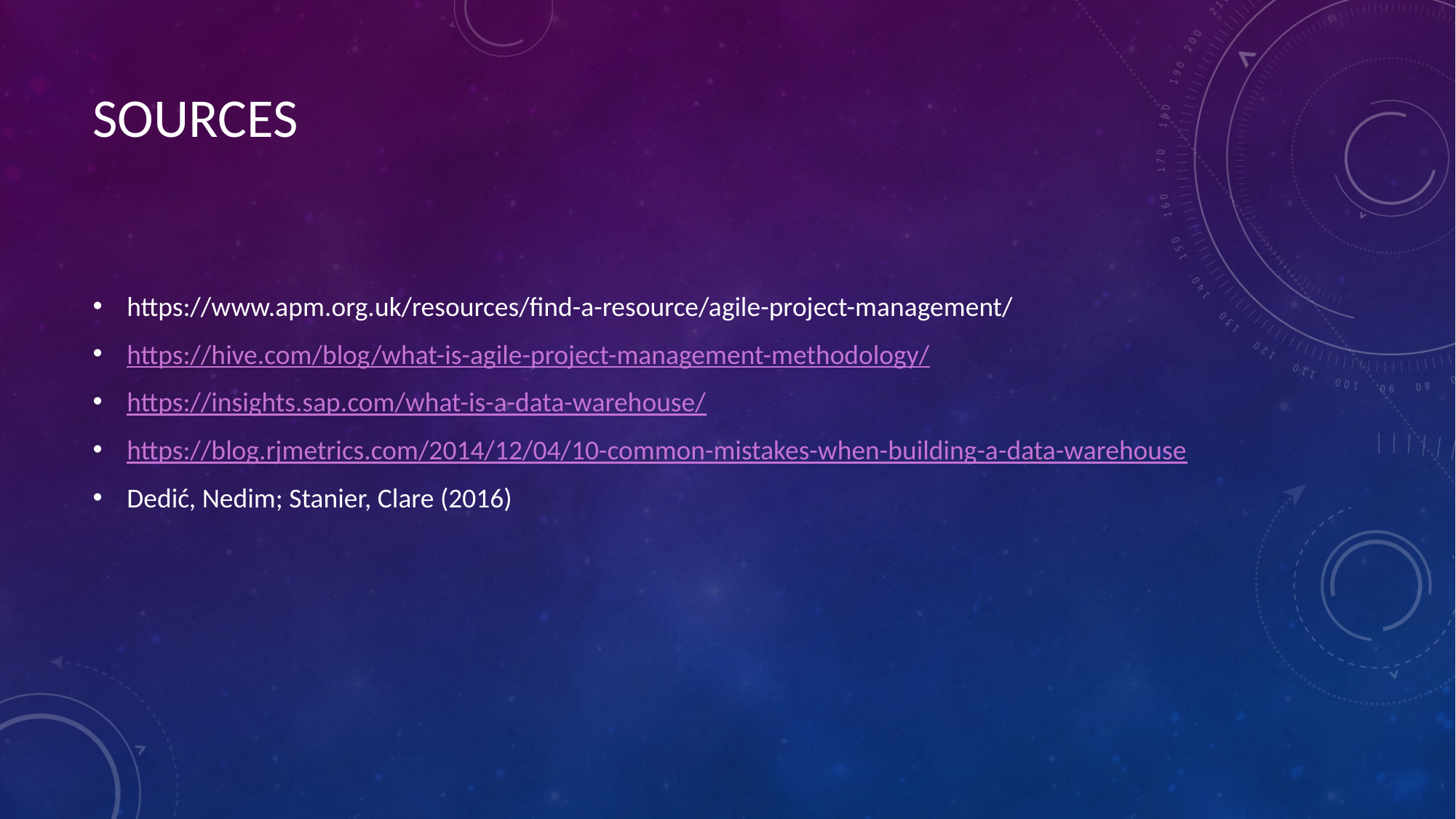

# sources
https://www.apm.org.uk/resources/find-a-resource/agile-project-management/
https://hive.com/blog/what-is-agile-project-management-methodology/
https://insights.sap.com/what-is-a-data-warehouse/
https://blog.rjmetrics.com/2014/12/04/10-common-mistakes-when-building-a-data-warehouse
Dedić, Nedim; Stanier, Clare (2016)